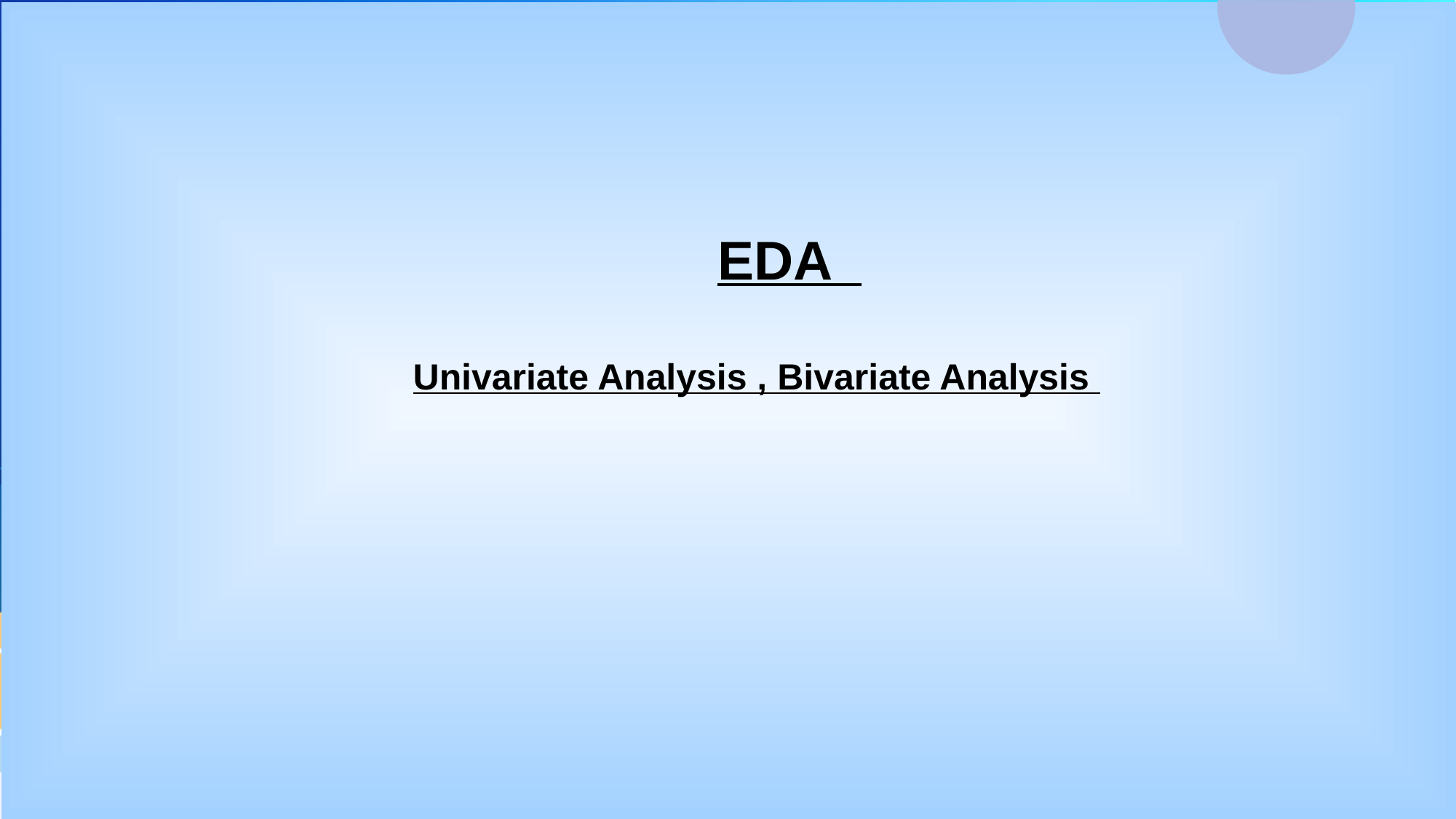

# EDA

Univariate Analysis , Bivariate Analysis